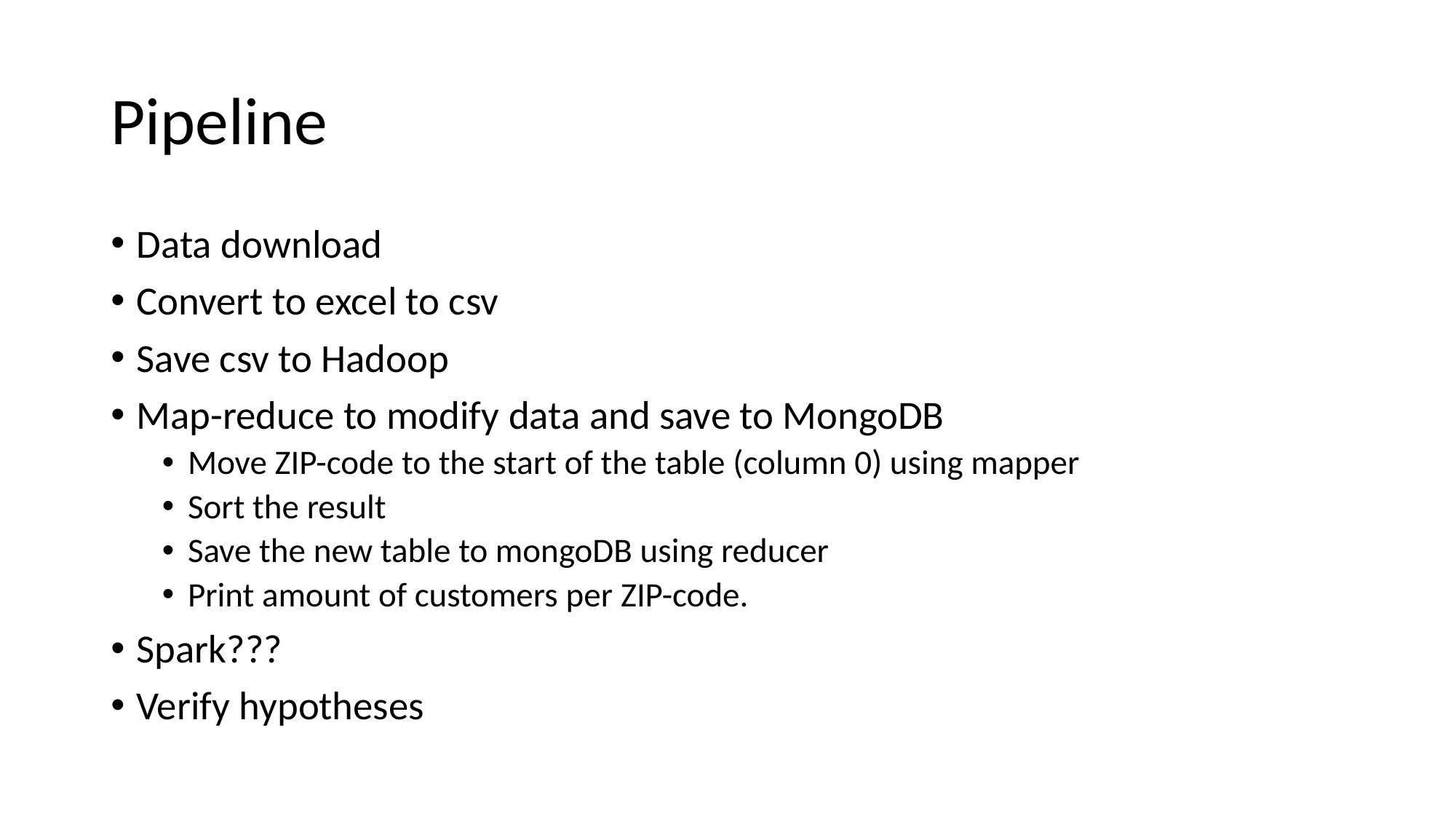

# Pipeline
Data download
Convert to excel to csv
Save csv to Hadoop
Map-reduce to modify data and save to MongoDB
Move ZIP-code to the start of the table (column 0) using mapper
Sort the result
Save the new table to mongoDB using reducer
Print amount of customers per ZIP-code.
Spark???
Verify hypotheses